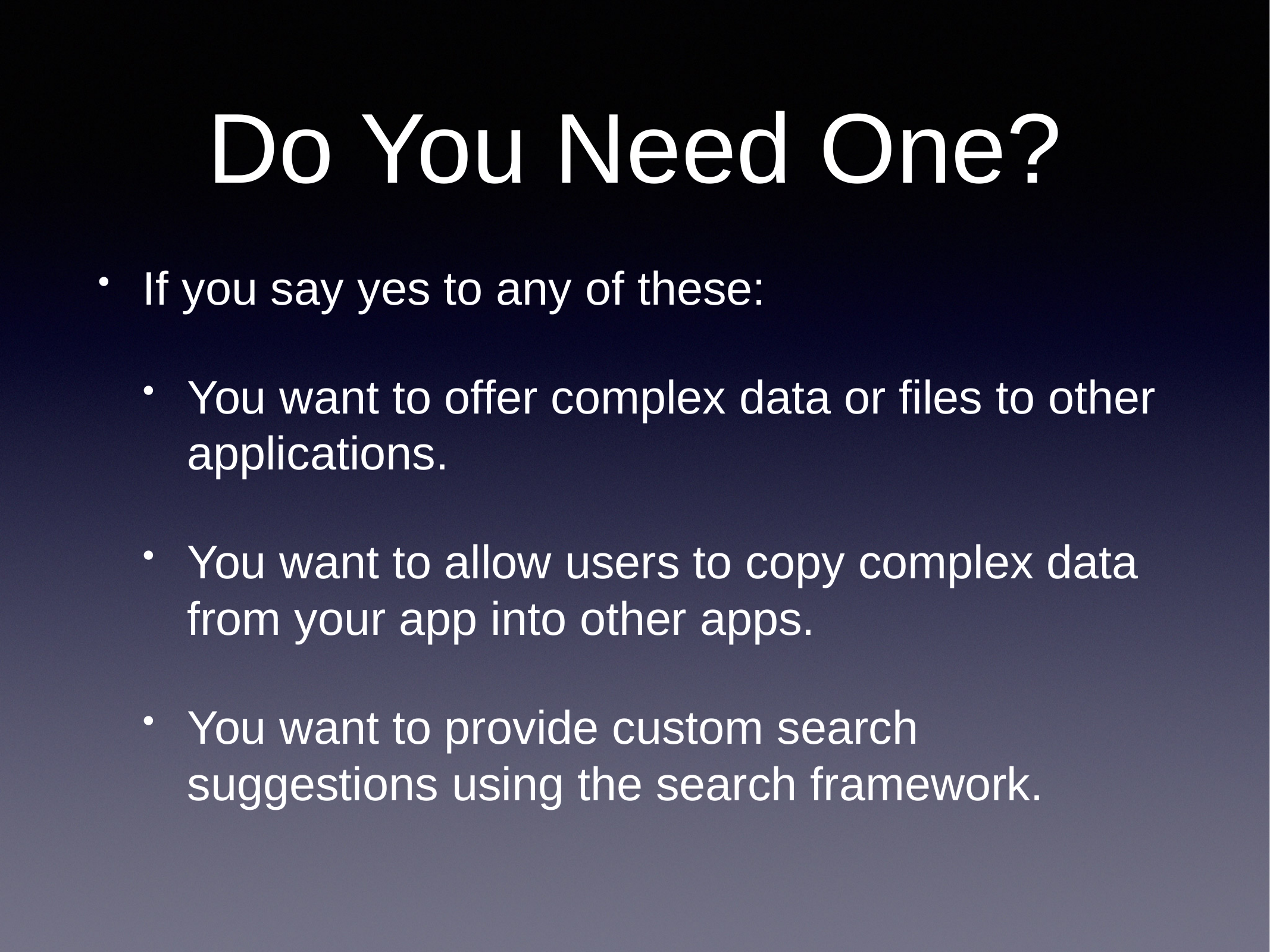

# Do You Need One?
If you say yes to any of these:
You want to offer complex data or files to other applications.
You want to allow users to copy complex data from your app into other apps.
You want to provide custom search suggestions using the search framework.